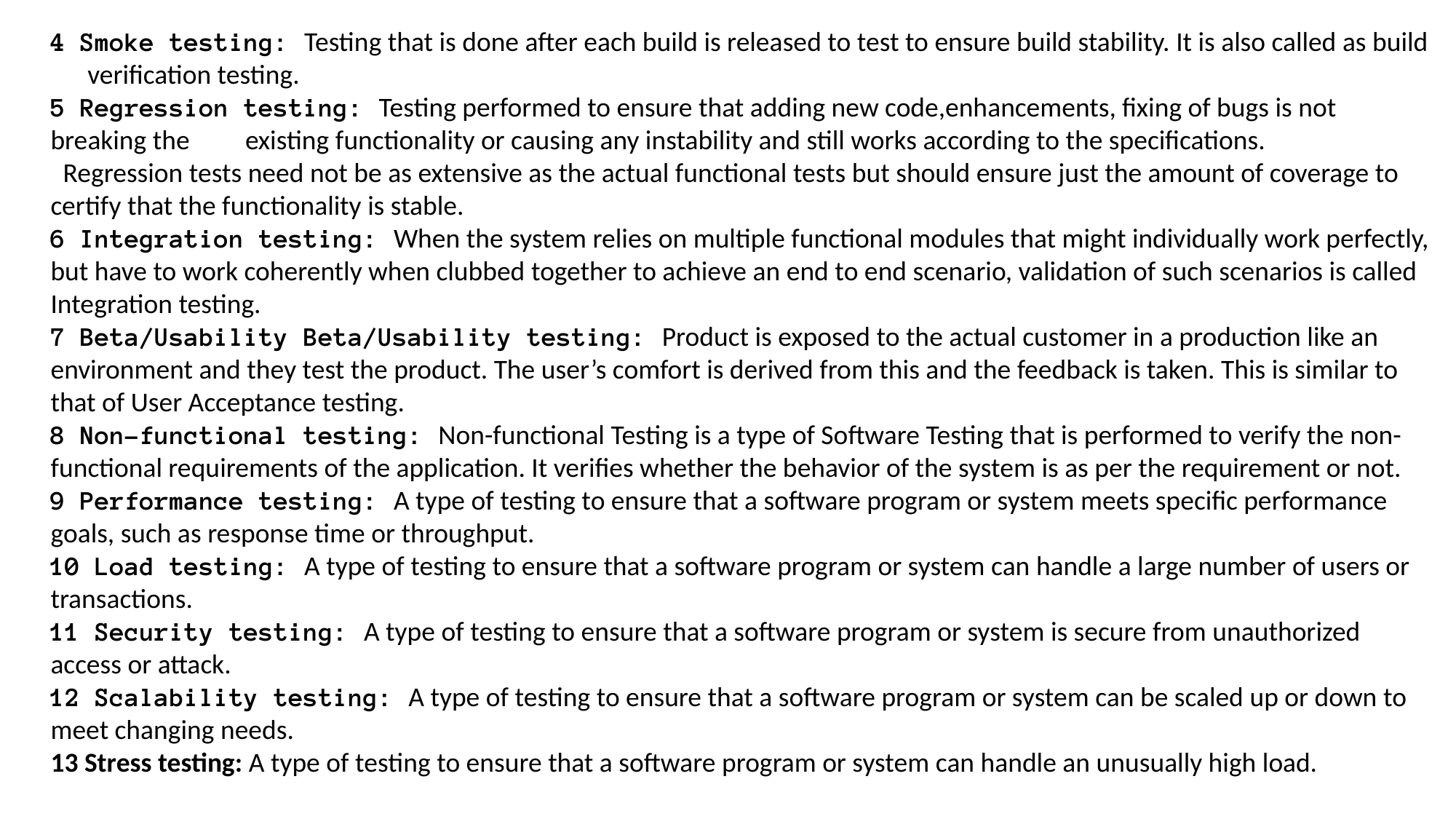

4 Smoke testing: Testing that is done after each build is released to test to ensure build stability. It is also called as build       verification testing.
5 Regression testing: Testing performed to ensure that adding new code,enhancements, fixing of bugs is not breaking the         existing functionality or causing any instability and still works according to the specifications.
  Regression tests need not be as extensive as the actual functional tests but should ensure just the amount of coverage to    certify that the functionality is stable.
6 Integration testing: When the system relies on multiple functional modules that might individually work perfectly, but have to work coherently when clubbed together to achieve an end to end scenario, validation of such scenarios is called
Integration testing.
7 Beta/Usability Beta/Usability testing: Product is exposed to the actual customer in a production like an environment and they test the product. The user’s comfort is derived from this and the feedback is taken. This is similar to that of User Acceptance testing.
8 Non-functional testing: Non-functional Testing is a type of Software Testing that is performed to verify the non-functional requirements of the application. It verifies whether the behavior of the system is as per the requirement or not.
9 Performance testing: A type of testing to ensure that a software program or system meets specific performance goals, such as response time or throughput.
10 Load testing: A type of testing to ensure that a software program or system can handle a large number of users or transactions.
11 Security testing: A type of testing to ensure that a software program or system is secure from unauthorized access or attack.
12 Scalability testing: A type of testing to ensure that a software program or system can be scaled up or down to meet changing needs.
13 Stress testing: A type of testing to ensure that a software program or system can handle an unusually high load.